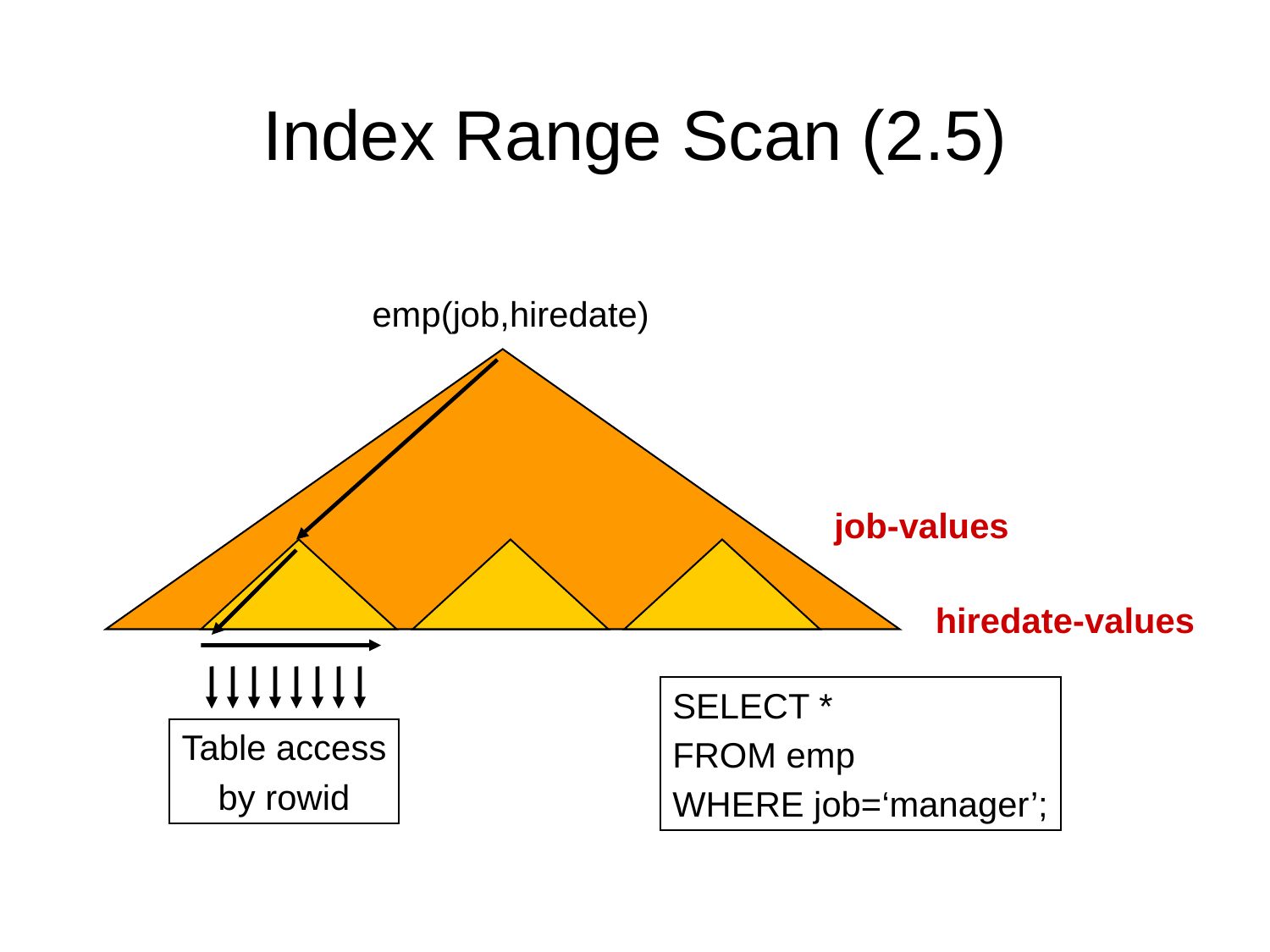

# Index Range Scan (2.5)
emp(job,hiredate)

job-values

hiredate-values

SELECT *
FROM emp
WHERE job=‘manager’;
Table access
by rowid